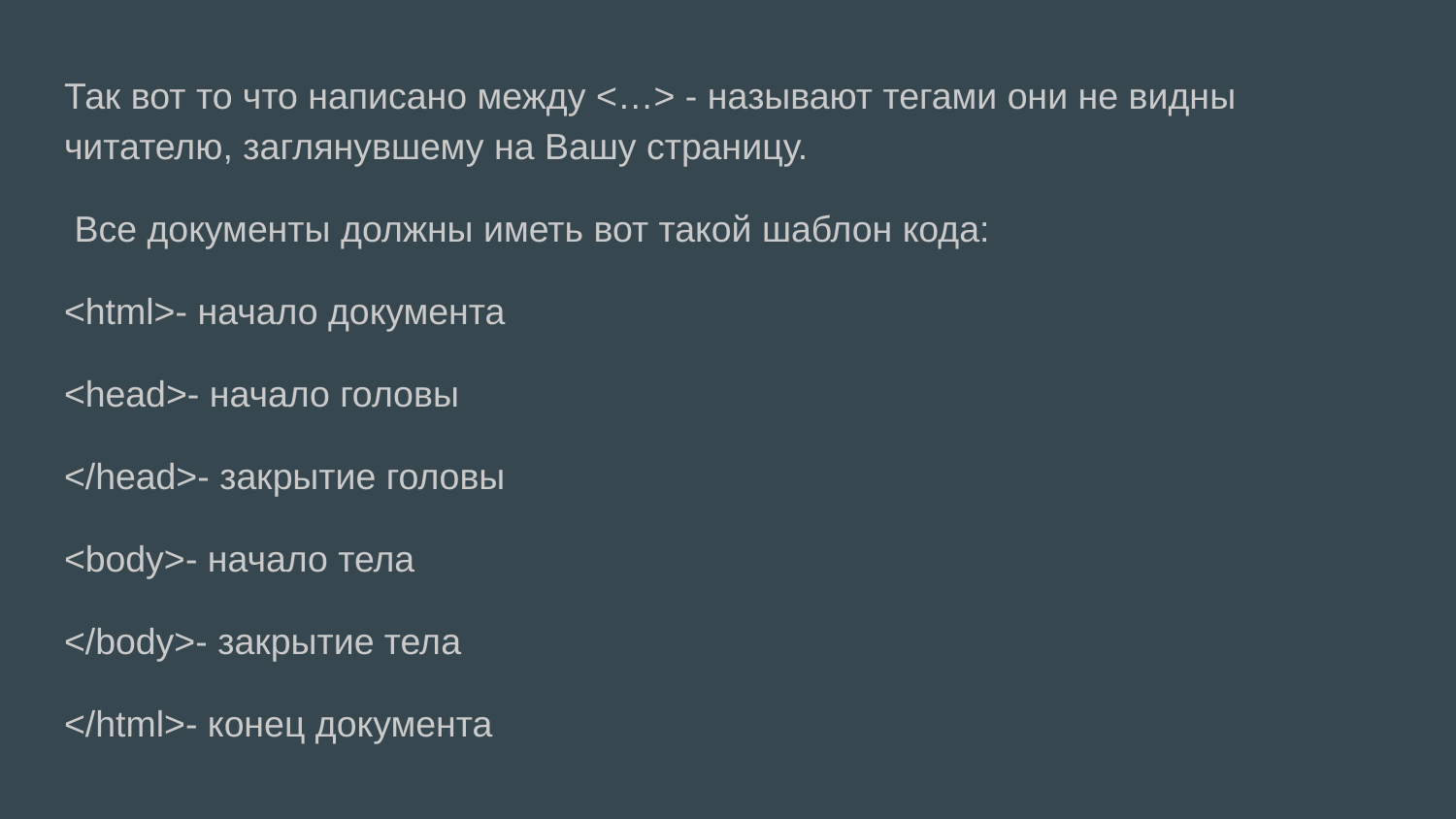

Так вот то что написано между <…> - называют тегами они не видны читателю, заглянувшему на Вашу страницу.
 Все документы должны иметь вот такой шаблон кода:
<html>- начало документа
<head>- начало головы
</head>- закрытие головы
<body>- начало тела
</body>- закрытие тела
</html>- конец документа